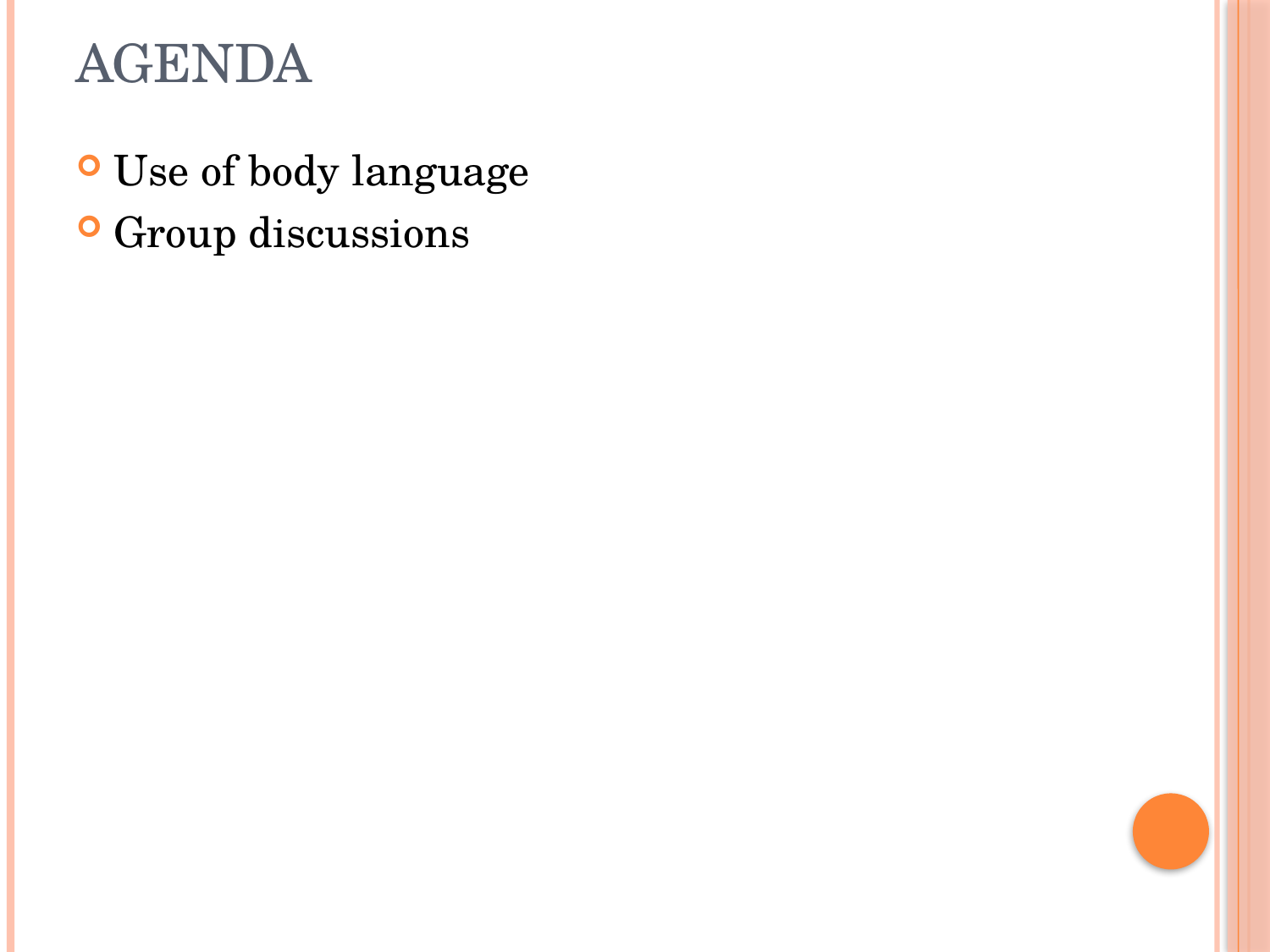

# Agenda
Use of body language
Group discussions